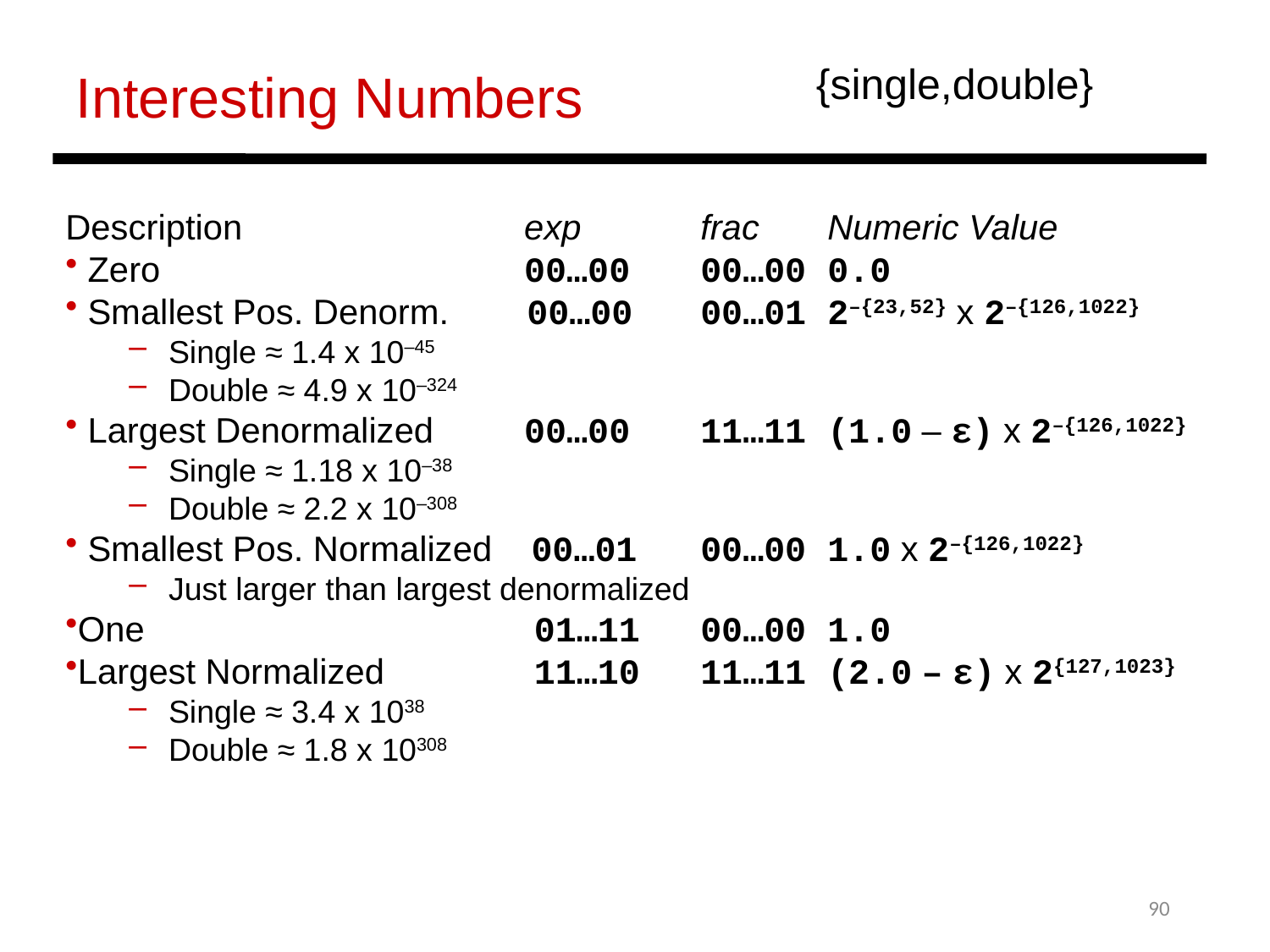

{single,double}
Interesting Numbers

Description		        exp	frac	Numeric Value
 Zero			        00…00	00…00	0.0
 Smallest Pos. Denorm.        00…00	00…01	2–{23,52} x 2–{126,1022}
Single ≈ 1.4 x 10–45
Double ≈ 4.9 x 10–324
 Largest Denormalized	        00…00	11…11 (1.0 – ε) x 2–{126,1022}
Single ≈ 1.18 x 10–38
Double ≈ 2.2 x 10–308
 Smallest Pos. Normalized    00…01	00…00	1.0 x 2–{126,1022}
Just larger than largest denormalized
One			         01…11	00…00	1.0
Largest Normalized	         11…10	11…11	(2.0 – ε) x 2{127,1023}
Single ≈ 3.4 x 1038
Double ≈ 1.8 x 10308
90